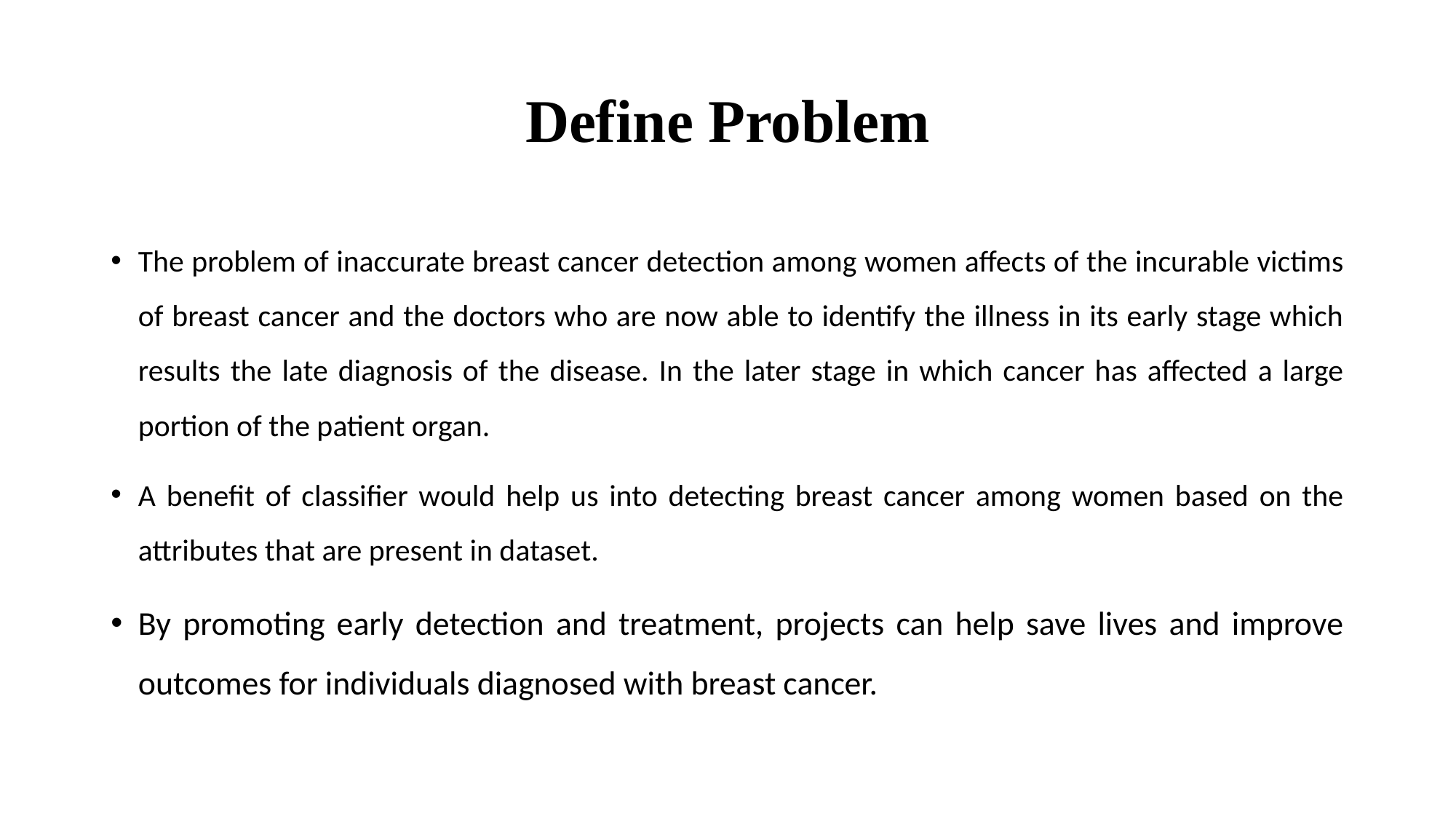

# Define Problem
The problem of inaccurate breast cancer detection among women affects of the incurable victims of breast cancer and the doctors who are now able to identify the illness in its early stage which results the late diagnosis of the disease. In the later stage in which cancer has affected a large portion of the patient organ.
A benefit of classifier would help us into detecting breast cancer among women based on the attributes that are present in dataset.
By promoting early detection and treatment, projects can help save lives and improve outcomes for individuals diagnosed with breast cancer.